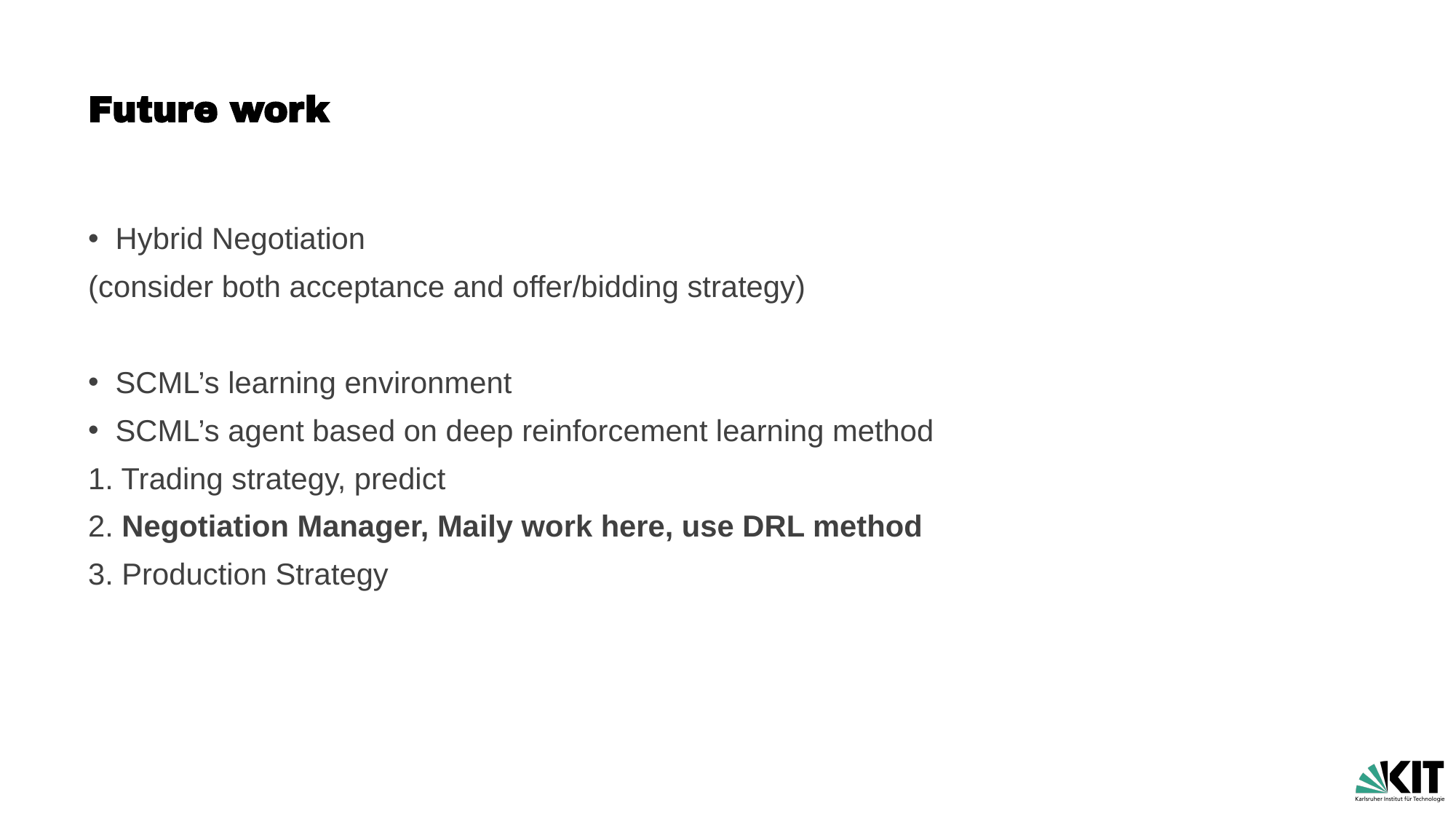

# Future work
Hybrid Negotiation
(consider both acceptance and offer/bidding strategy)

SCML’s learning environment
SCML’s agent based on deep reinforcement learning method
1. Trading strategy, predict
2. Negotiation Manager, Maily work here, use DRL method
3. Production Strategy